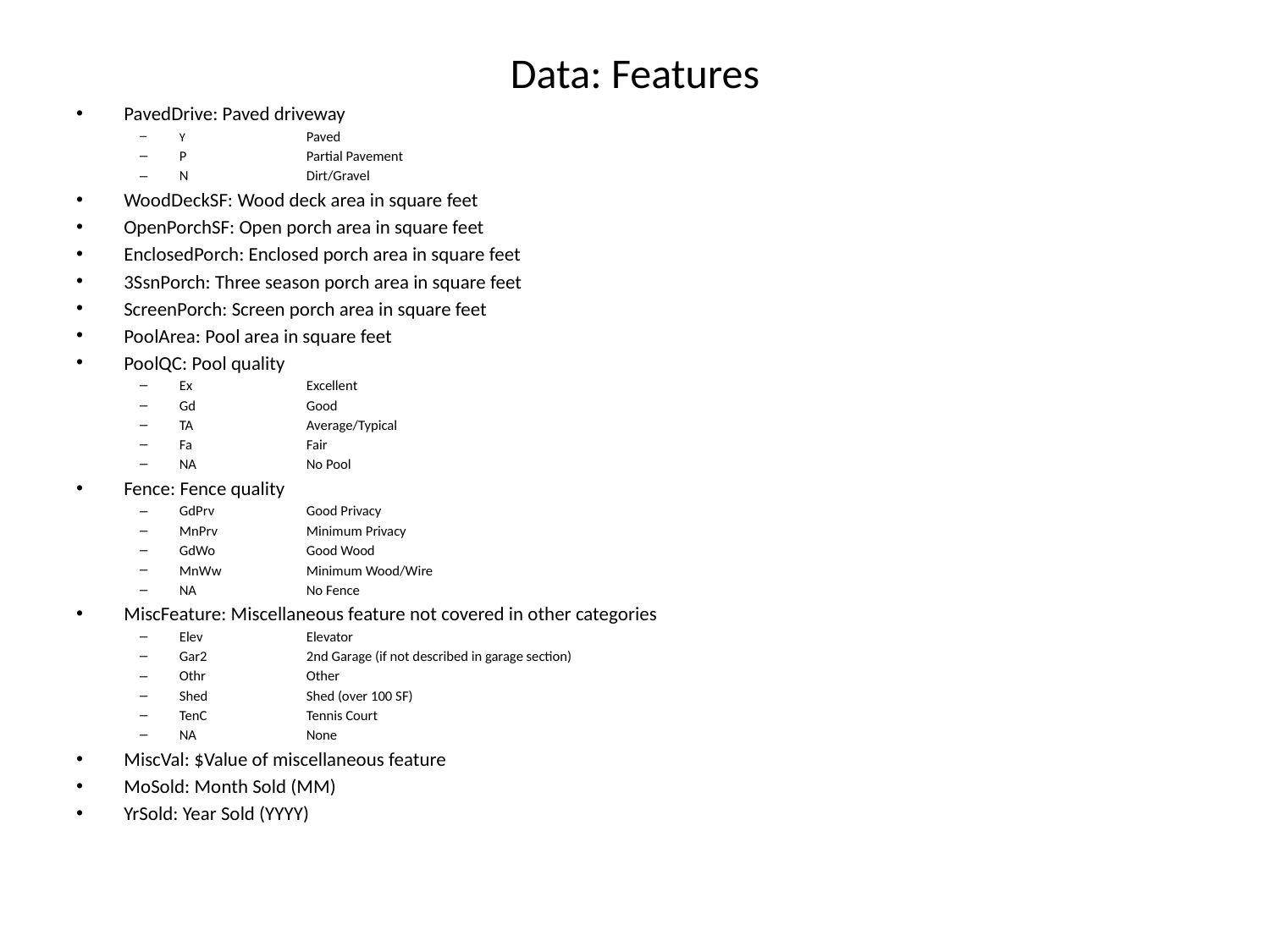

# Data: Features
PavedDrive: Paved driveway
Y	Paved
P	Partial Pavement
N	Dirt/Gravel
WoodDeckSF: Wood deck area in square feet
OpenPorchSF: Open porch area in square feet
EnclosedPorch: Enclosed porch area in square feet
3SsnPorch: Three season porch area in square feet
ScreenPorch: Screen porch area in square feet
PoolArea: Pool area in square feet
PoolQC: Pool quality
Ex	Excellent
Gd	Good
TA	Average/Typical
Fa	Fair
NA	No Pool
Fence: Fence quality
GdPrv	Good Privacy
MnPrv	Minimum Privacy
GdWo	Good Wood
MnWw	Minimum Wood/Wire
NA	No Fence
MiscFeature: Miscellaneous feature not covered in other categories
Elev	Elevator
Gar2	2nd Garage (if not described in garage section)
Othr	Other
Shed	Shed (over 100 SF)
TenC	Tennis Court
NA	None
MiscVal: $Value of miscellaneous feature
MoSold: Month Sold (MM)
YrSold: Year Sold (YYYY)